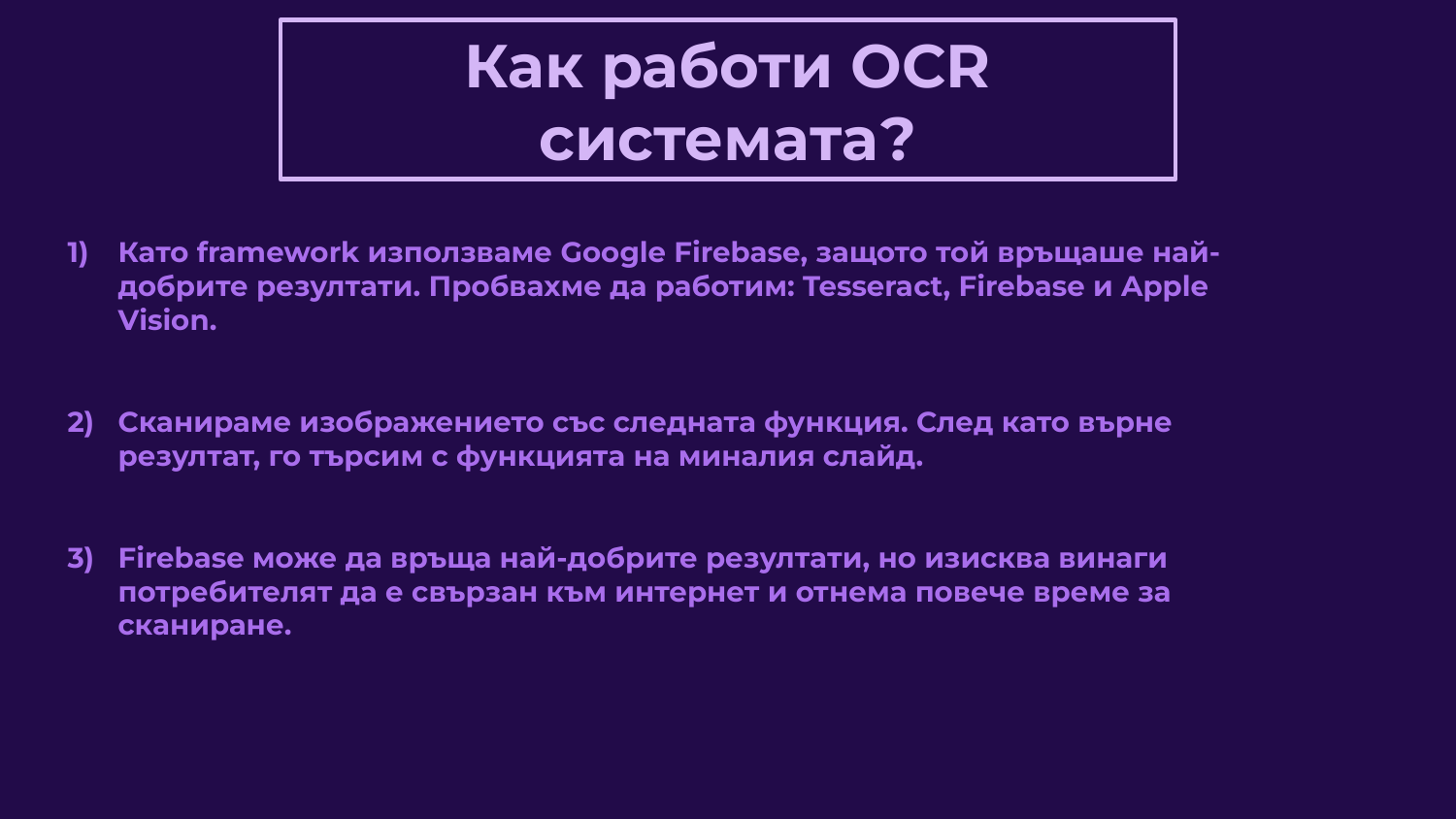

# Как работи OCR системата?
Като framework използваме Google Firebase, защото той връщаше най-добрите резултати. Пробвахме да работим: Tesseract, Firebase и Apple Vision.
Сканираме изображението със следната функция. След като върне резултат, го търсим с функцията на миналия слайд.
Firebase може да връща най-добрите резултати, но изисква винаги потребителят да е свързан към интернет и отнема повече време за сканиране.